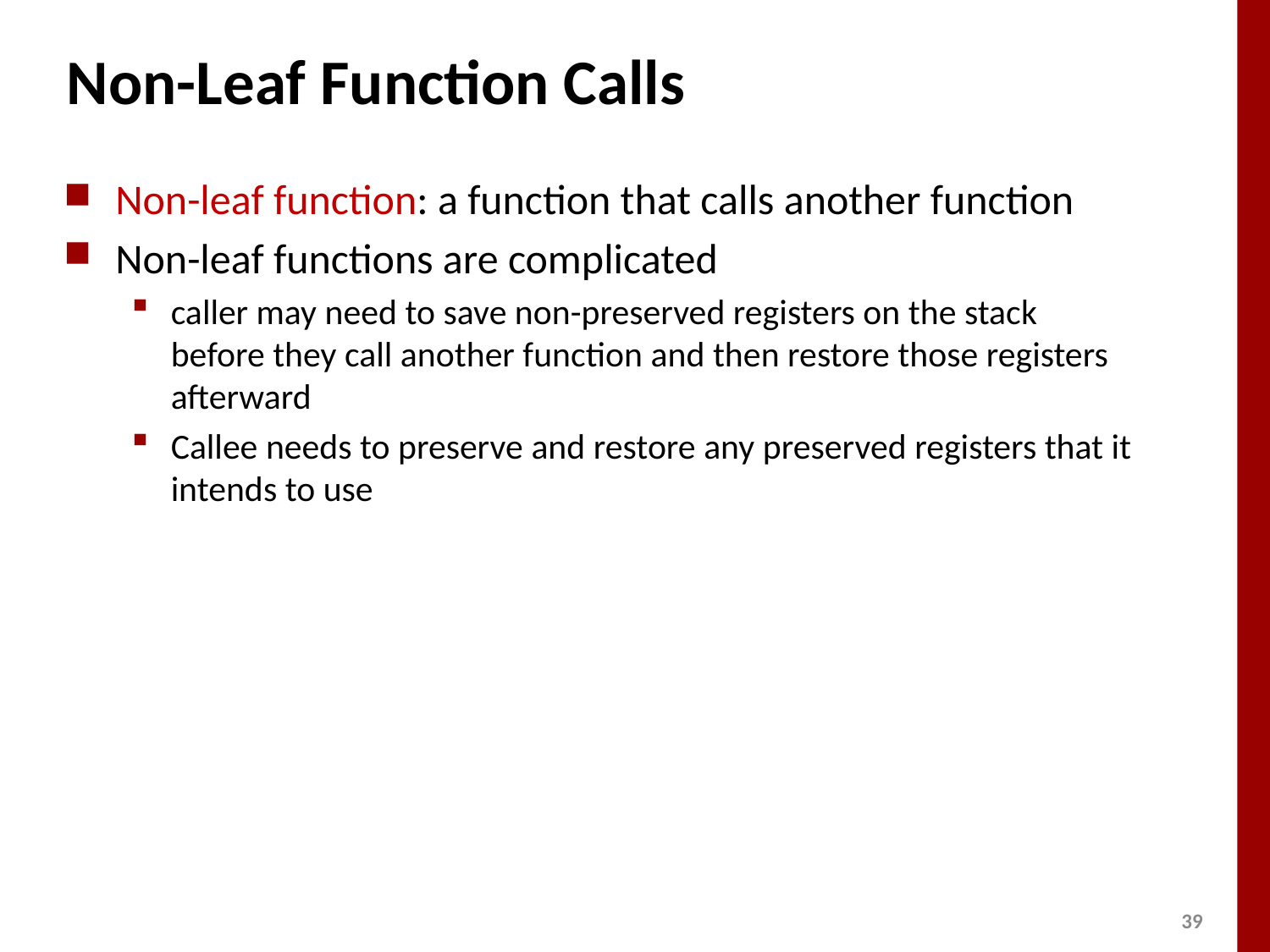

# Non-Leaf Function Calls
Non-leaf function: a function that calls another function
Non-leaf functions are complicated
caller may need to save non-preserved registers on the stack before they call another function and then restore those registers afterward
Callee needs to preserve and restore any preserved registers that it intends to use